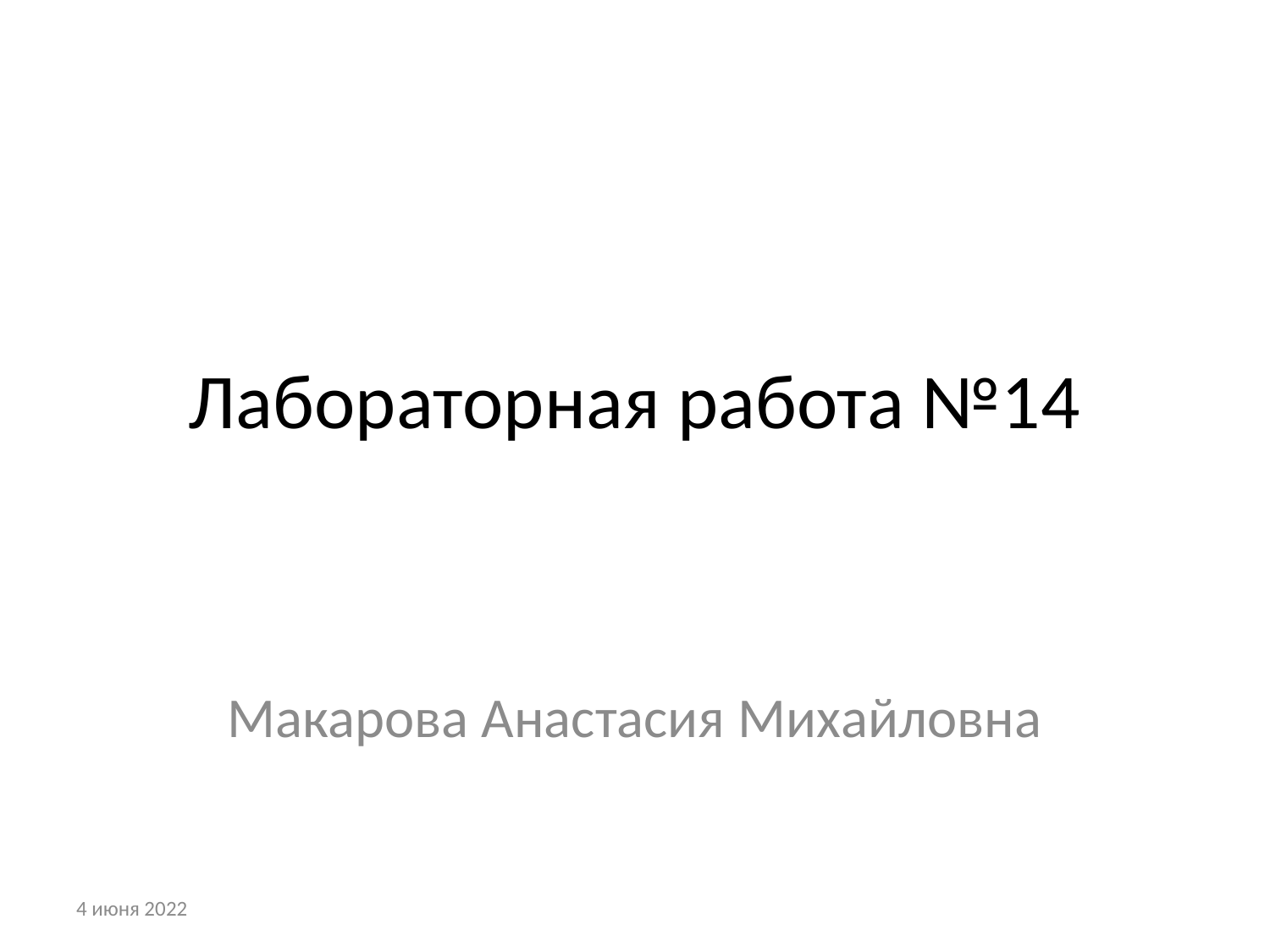

# Лабораторная работа №14
Макарова Анастасия Михайловна
4 июня 2022